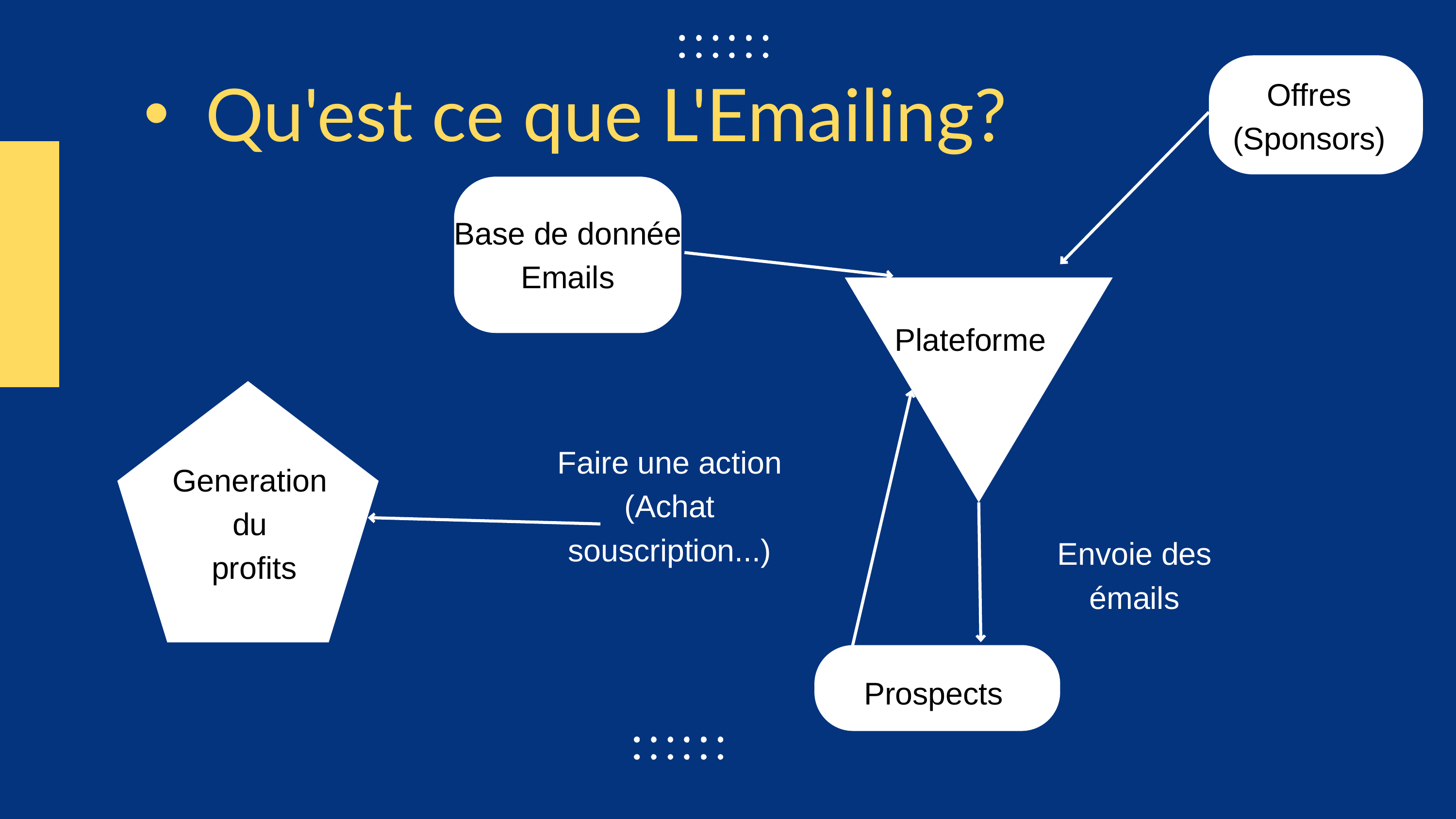

Offres
(Sponsors)

Qu'est ce que L'Emailing?

Base de donnée
Emails

Plateforme

Faire une action
(Achat
souscription...)
Generation
du
profits

Envoie des émails

Prospects